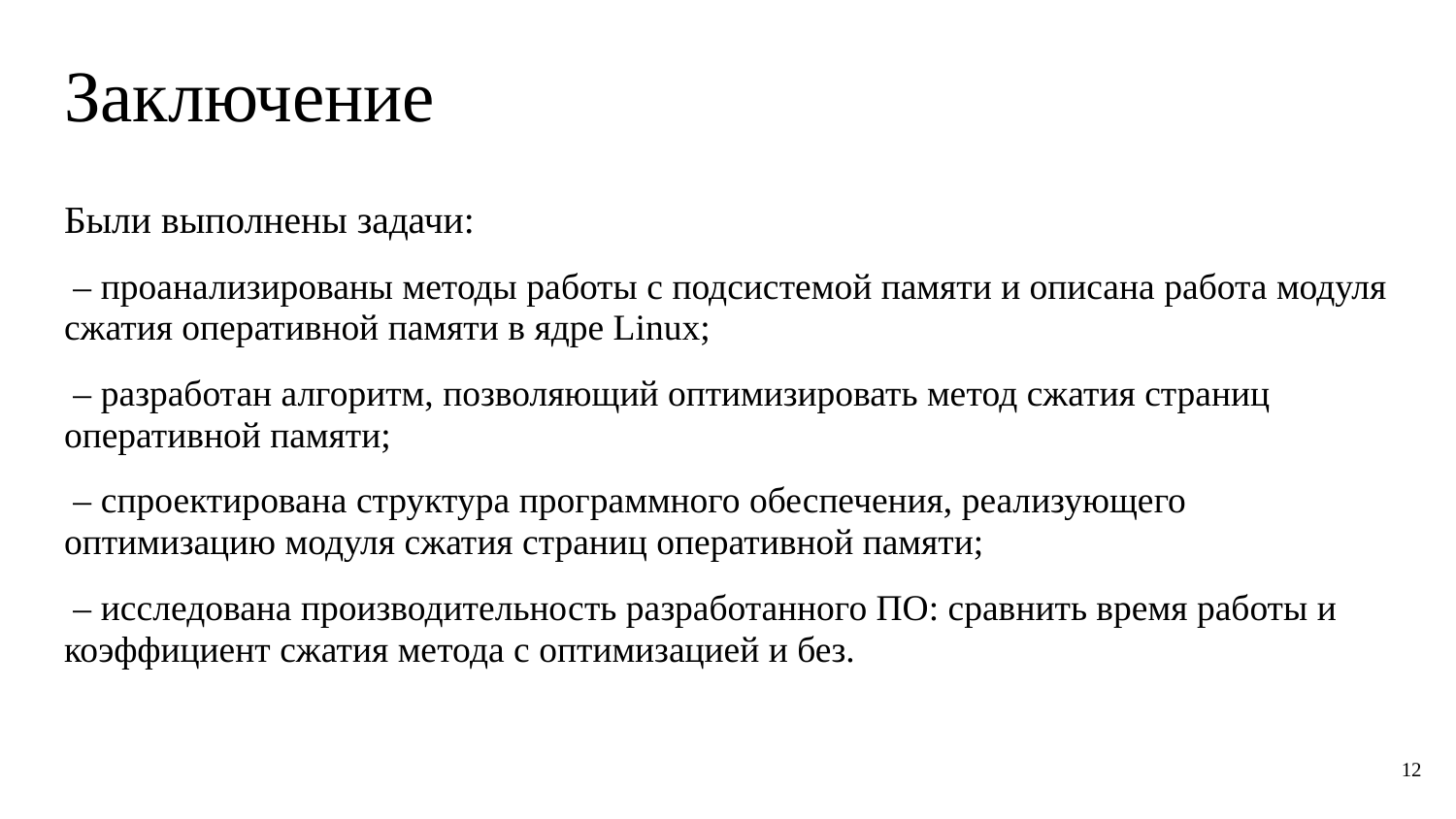

# Заключение
Были выполнены задачи:
 – проанализированы методы работы с подсистемой памяти и описана работа модуля сжатия оперативной памяти в ядре Linux;
 – разработан алгоритм, позволяющий оптимизировать метод сжатия страниц оперативной памяти;
 – спроектирована структура программного обеспечения, реализующего оптимизацию модуля сжатия страниц оперативной памяти;
 – исследована производительность разработанного ПО: сравнить время работы и коэффициент сжатия метода с оптимизацией и без.
12